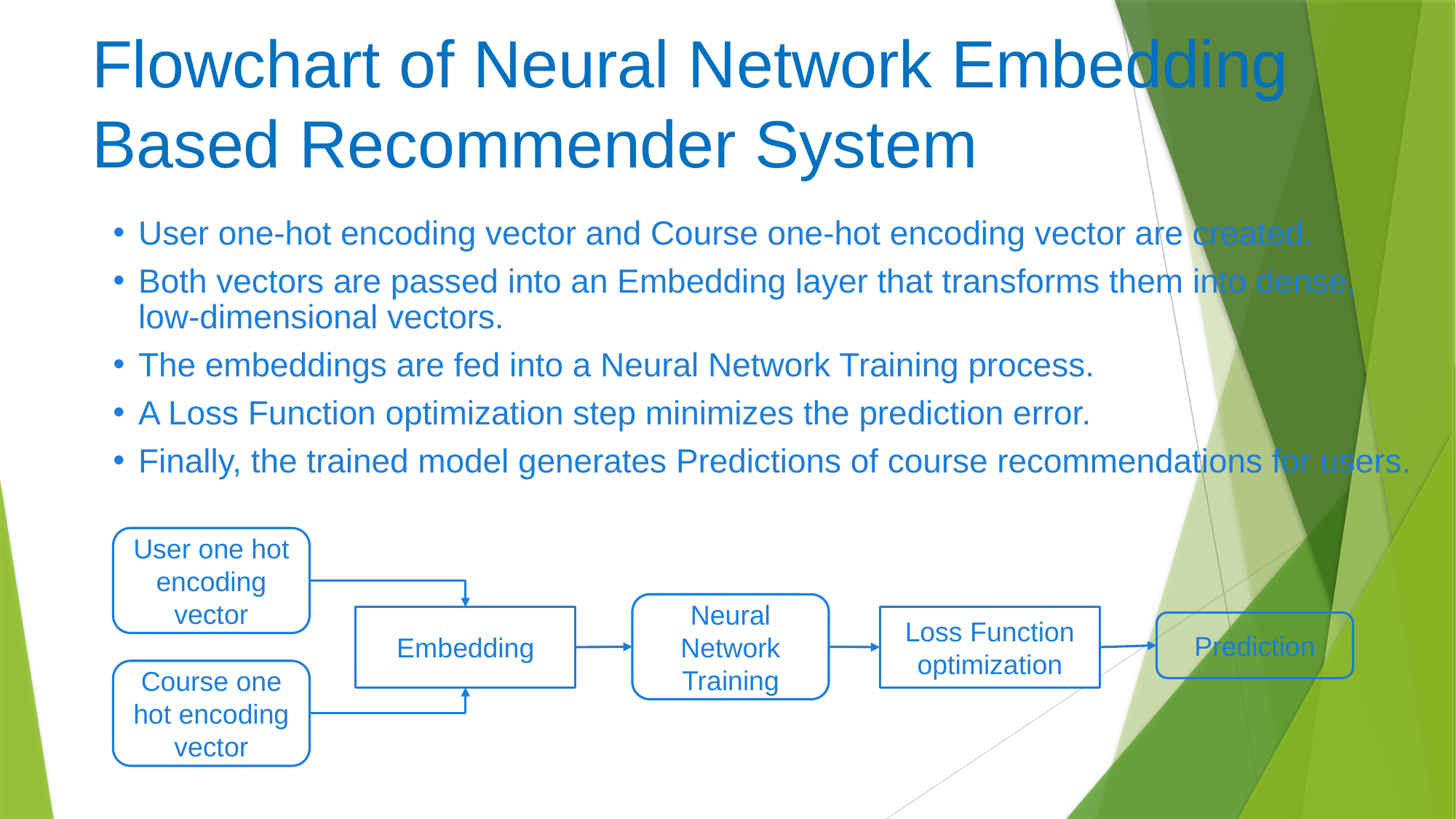

# Flowchart of Neural Network Embedding Based Recommender System
User one-hot encoding vector and Course one-hot encoding vector are created.
Both vectors are passed into an Embedding layer that transforms them into dense, low-dimensional vectors.
The embeddings are fed into a Neural Network Training process.
A Loss Function optimization step minimizes the prediction error.
Finally, the trained model generates Predictions of course recommendations for users.
User one hot encoding vector
Neural Network Training
Loss Function optimization
Embedding
Prediction
Course one hot encoding vector